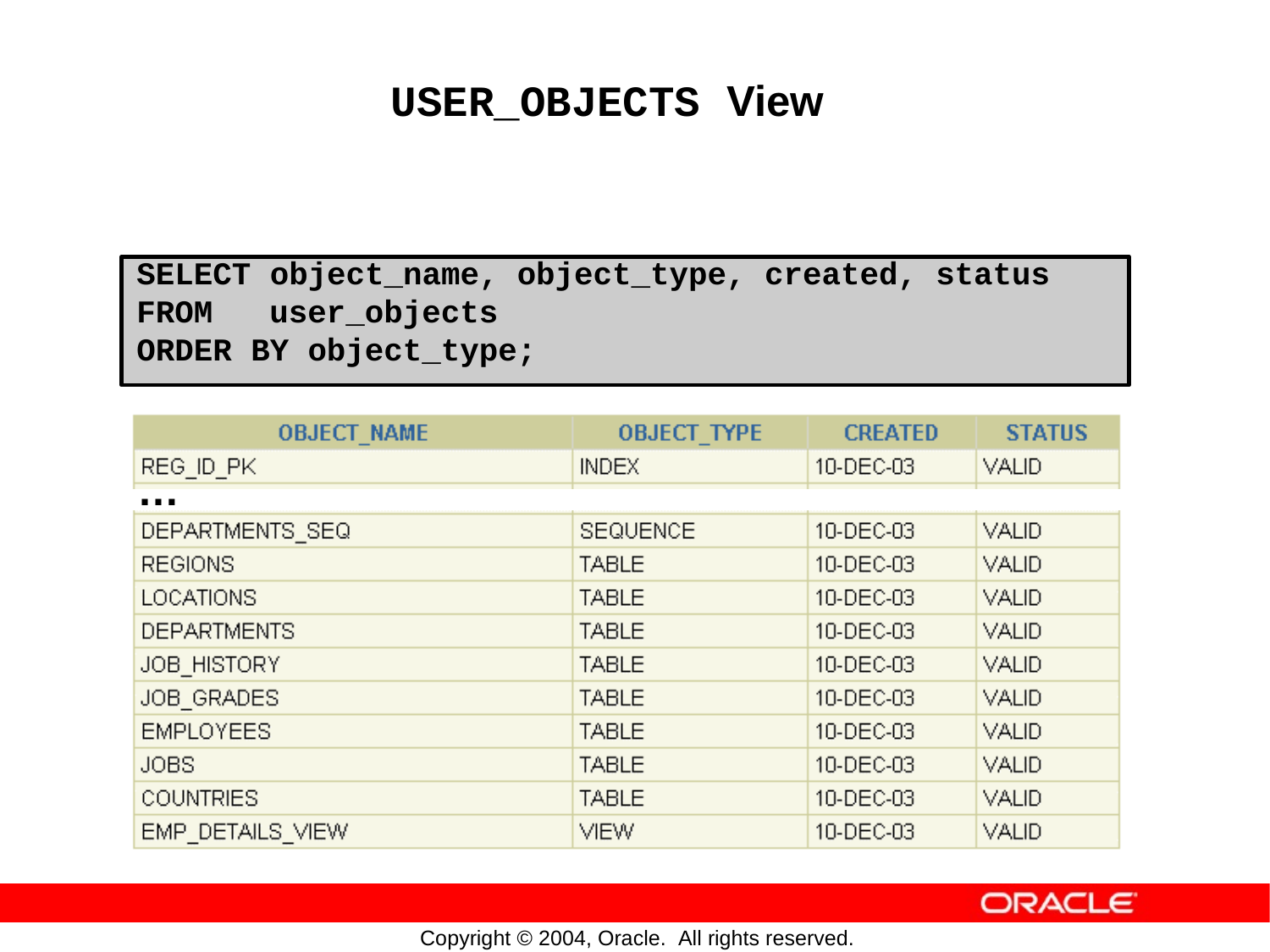

USER_OBJECTS View

SELECT object_name, object_type, created, status
FROM  user_objects
ORDER BY object_type;

…

Copyright © 2004, Oracle.  All rights reserved.